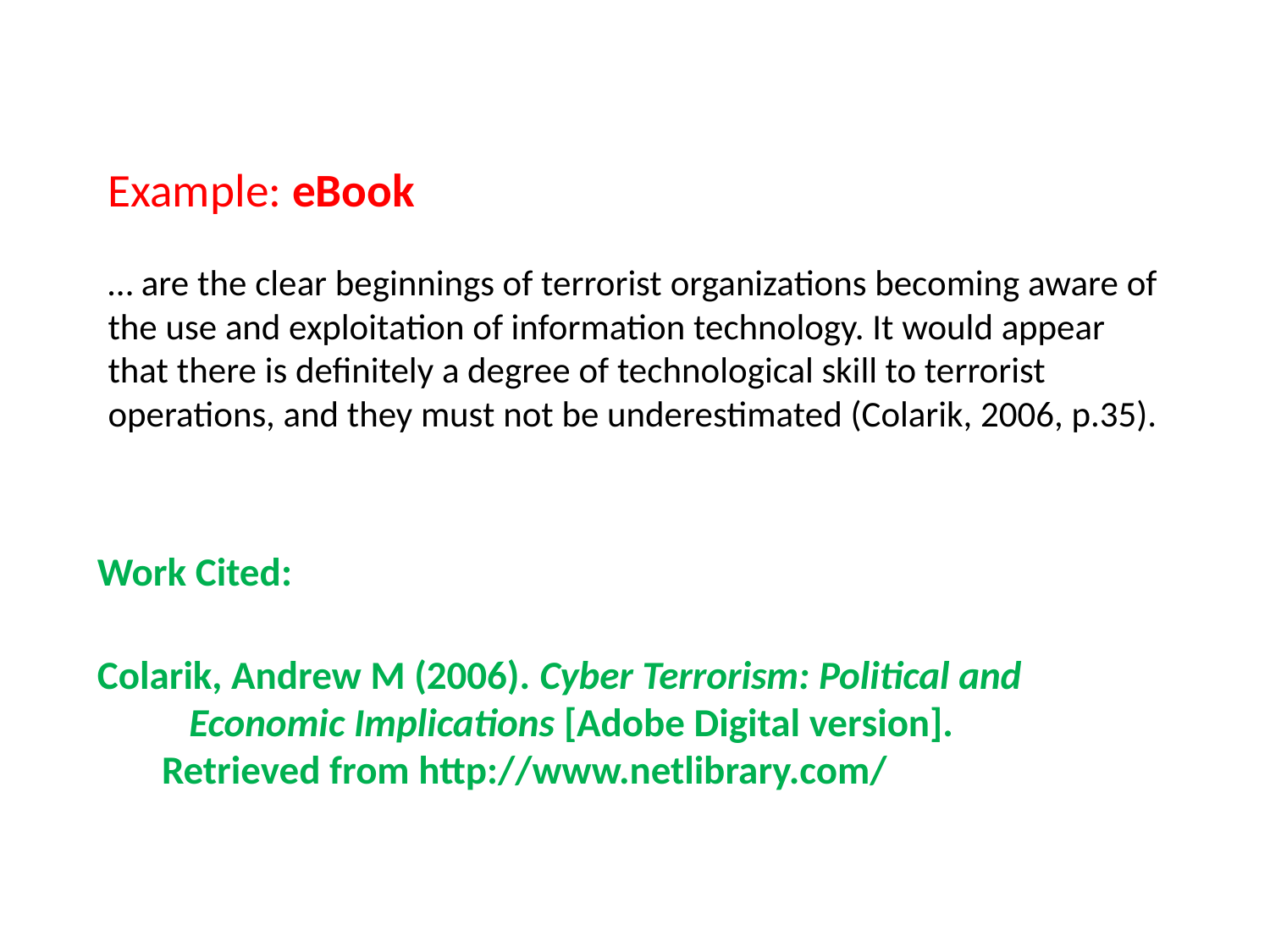

# Example: eBook … are the clear beginnings of terrorist organizations becoming aware of the use and exploitation of information technology. It would appear that there is definitely a degree of technological skill to terrorist operations, and they must not be underestimated (Colarik, 2006, p.35).
Work Cited:

Colarik, Andrew M (2006). Cyber Terrorism: Political and        Economic Implications [Adobe Digital version].  Retrieved from http://www.netlibrary.com/